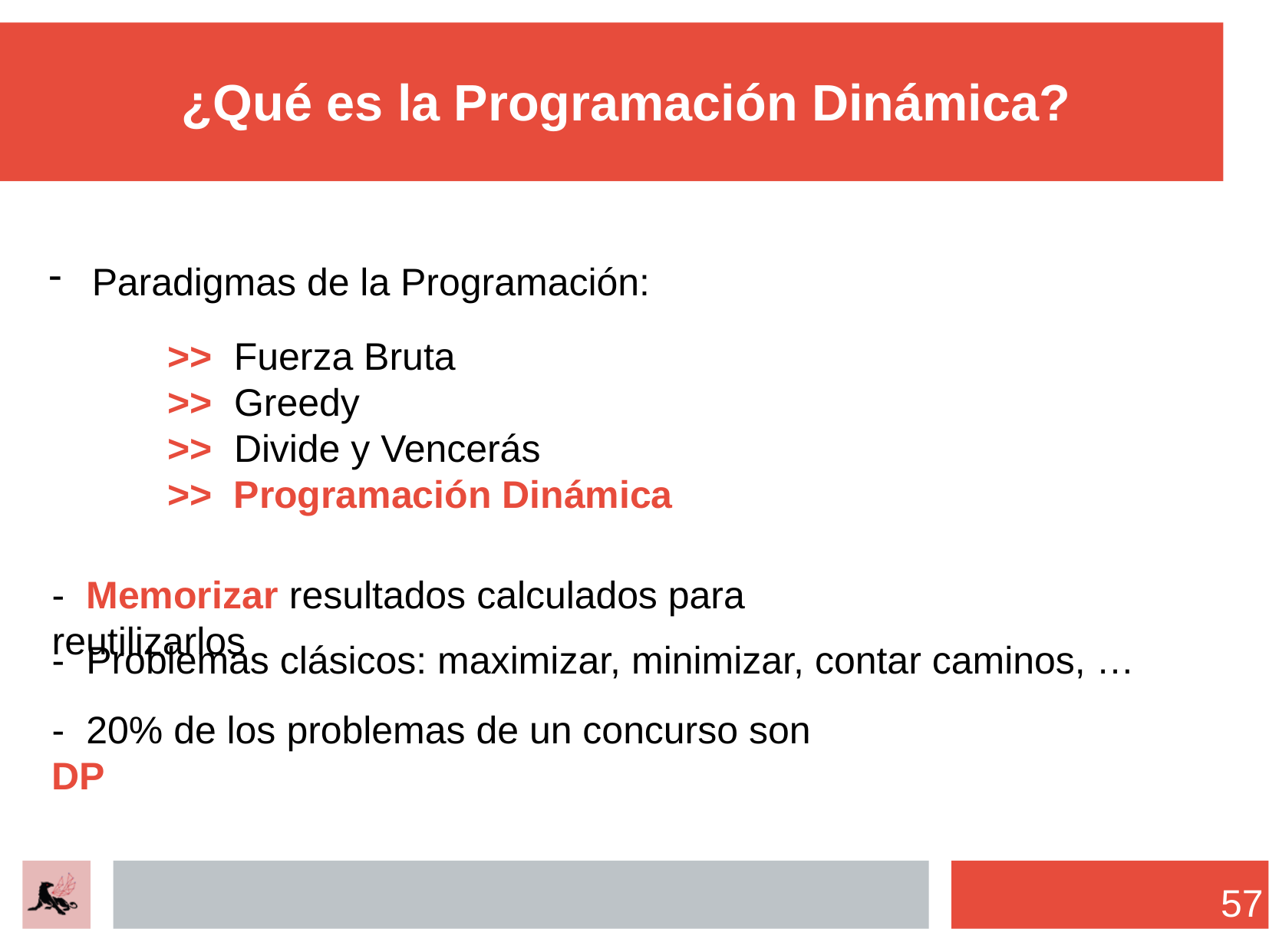

¿Qué es la Programación Dinámica?
Paradigmas de la Programación:

>>  Fuerza Bruta
>>  Greedy
>>  Divide y Vencerás
>>  Programación Dinámica

-  Memorizar resultados calculados para reutilizarlos

-  Problemas clásicos: maximizar, minimizar, contar caminos, …

-  20% de los problemas de un concurso son DP
57